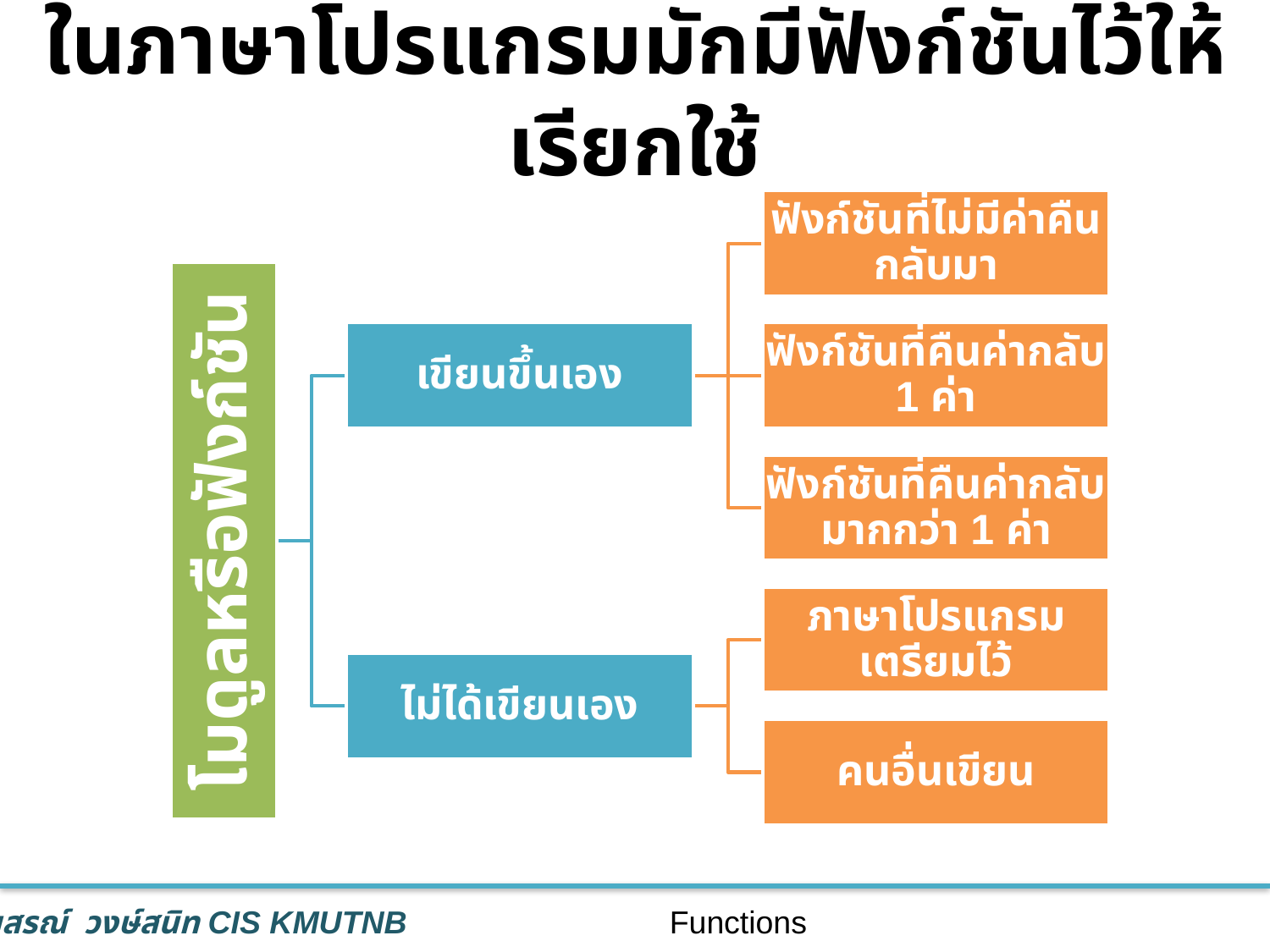

# ในภาษาโปรแกรมมักมีฟังก์ชันไว้ให้เรียกใช้

โมดูลหรือฟังก์ชัน
เขียนขึ้นเอง
ฟังก์ชันที่ไม่มีค่าคืนกลับมา
ฟังก์ชันที่คืนค่ากลับ 1 ค่า
ฟังก์ชันที่คืนค่ากลับมากกว่า 1 ค่า
ไม่ได้เขียนเอง
ภาษาโปรแกรมเตรียมไว้
คนอื่นเขียน
12
Functions